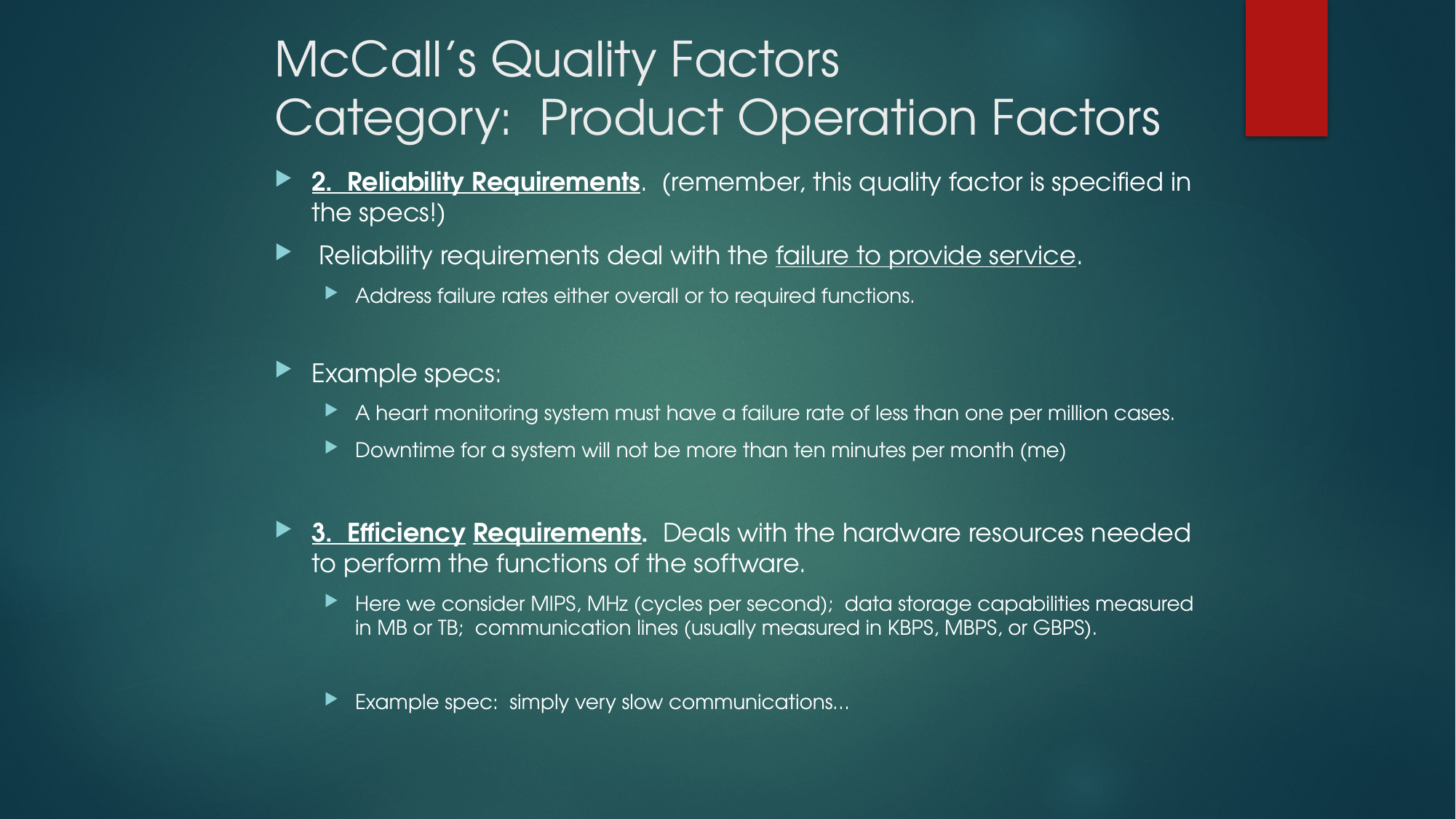

# McCall’s Quality Factors Category:  Product Operation Factors
2.  Reliability Requirements.  (remember, this quality factor is specified in the specs!)
 Reliability requirements deal with the failure to provide service.
Address failure rates either overall or to required functions.

Example specs:
A heart monitoring system must have a failure rate of less than one per million cases.
Downtime for a system will not be more than ten minutes per month (me)

3.  Efficiency Requirements.  Deals with the hardware resources needed to perform the functions of the software.
Here we consider MIPS, MHz (cycles per second);  data storage capabilities measured in MB or TB;  communication lines (usually measured in KBPS, MBPS, or GBPS).

Example spec:  simply very slow communications…